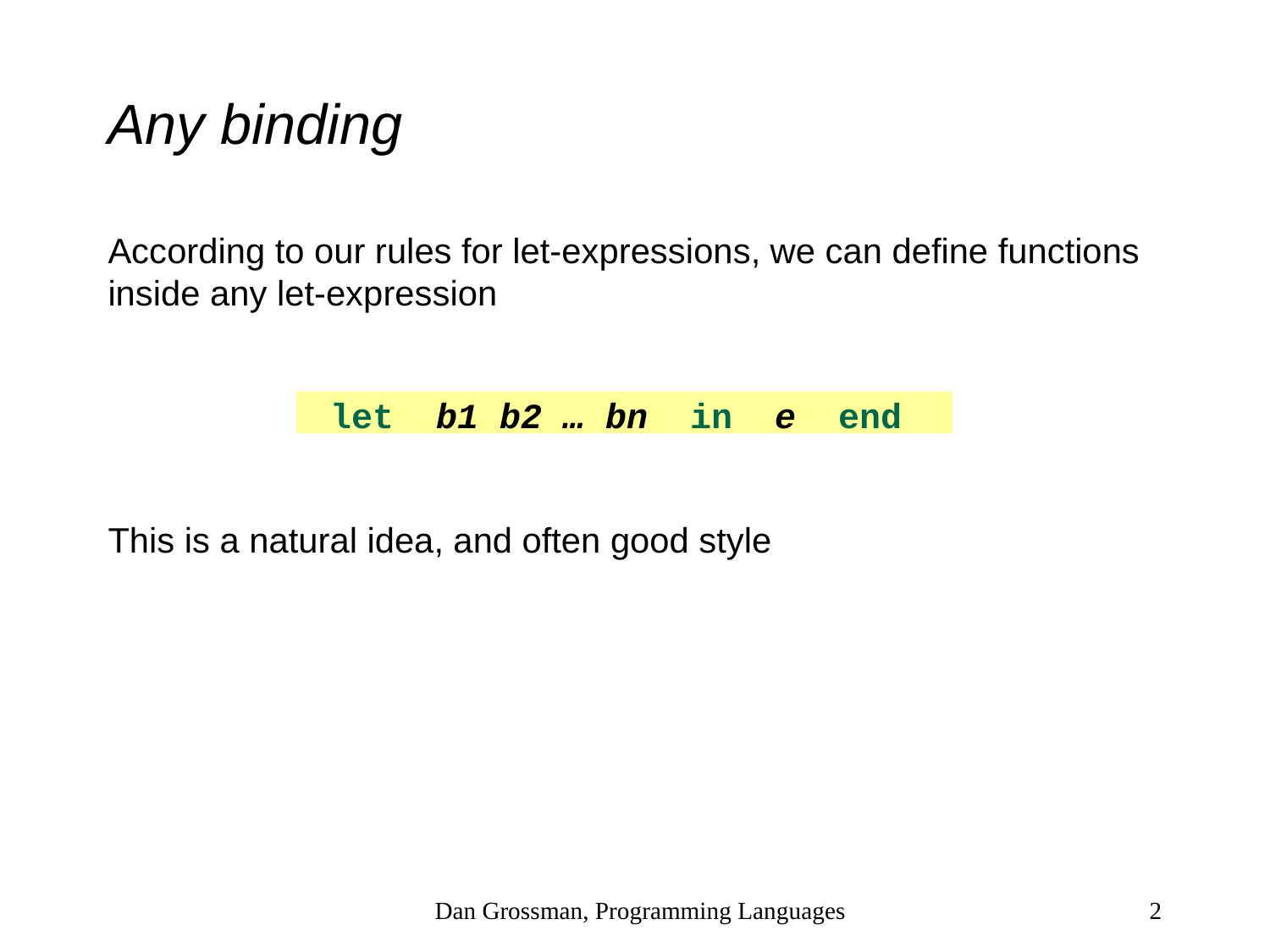

# Any binding
According to our rules for let-expressions, we can define functions inside any let-expression

This is a natural idea, and often good style
 let  b1 b2 … bn  in  e  end
Dan Grossman, Programming Languages
2